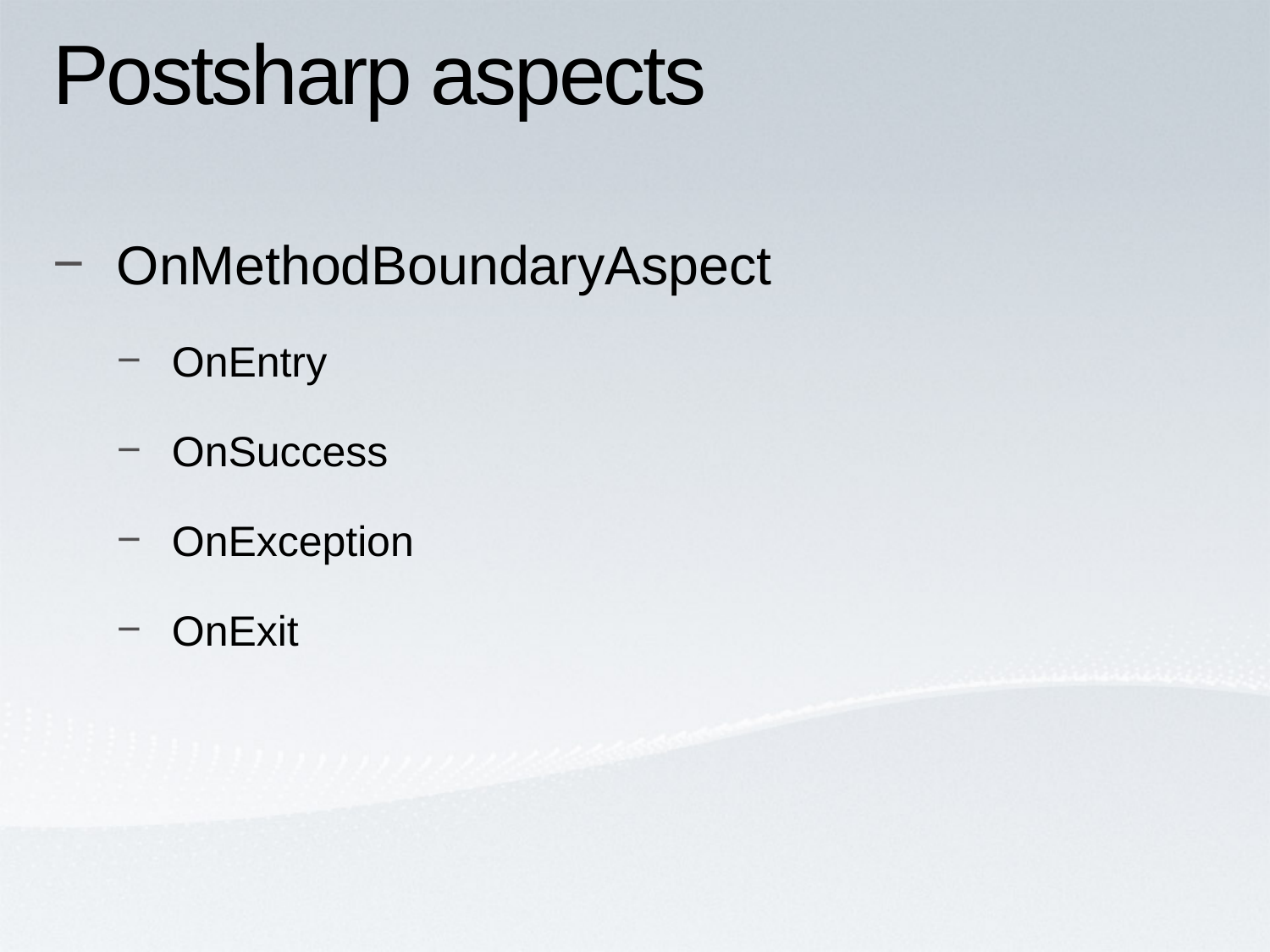

# Postsharp aspects
OnMethodBoundaryAspect
OnEntry
OnSuccess
OnException
OnExit